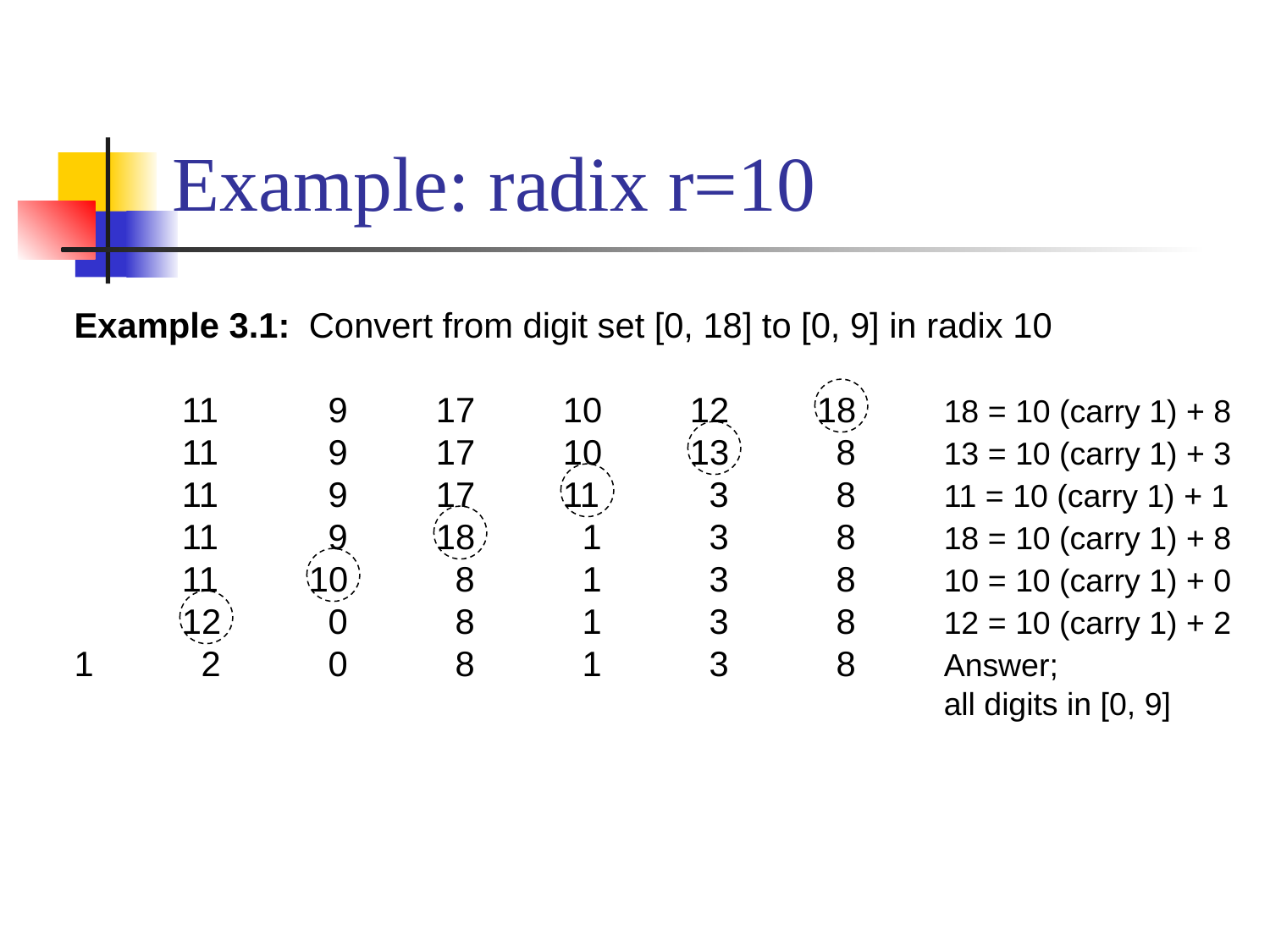

# Example: radix r=10
  Example 3.1: 	Convert from digit set [0, 18] to [0, 9] in radix 10

	11	  9	17	10	12	18    	18 = 10 (carry 1) + 8
	11	  9	17	10	13	  8    	13 = 10 (carry 1) + 3
	11	  9	17	11	  3	  8    	11 = 10 (carry 1) + 1
	11	  9	18	  1	  3	  8	18 = 10 (carry 1) + 8
	11	10	  8	  1	  3	  8	10 = 10 (carry 1) + 0
	12	  0	  8	  1	  3	  8	12 = 10 (carry 1) + 2
  1	  2	  0	  8	  1	  3	  8	Answer;
							all digits in [0, 9]